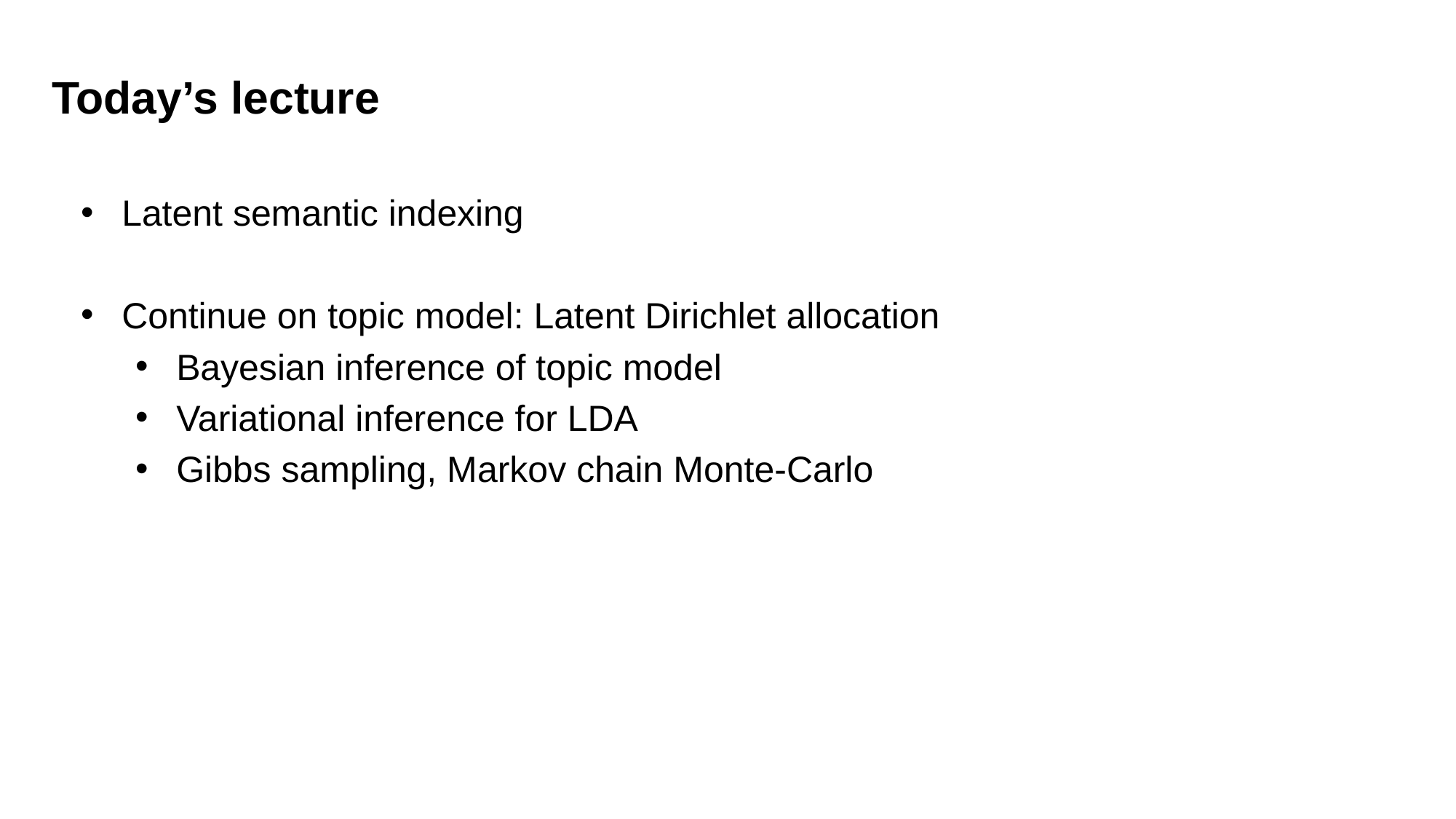

Today’s lecture
Latent semantic indexing

Continue on topic model: Latent Dirichlet allocation
Bayesian inference of topic model
Variational inference for LDA
Gibbs sampling, Markov chain Monte-Carlo
3